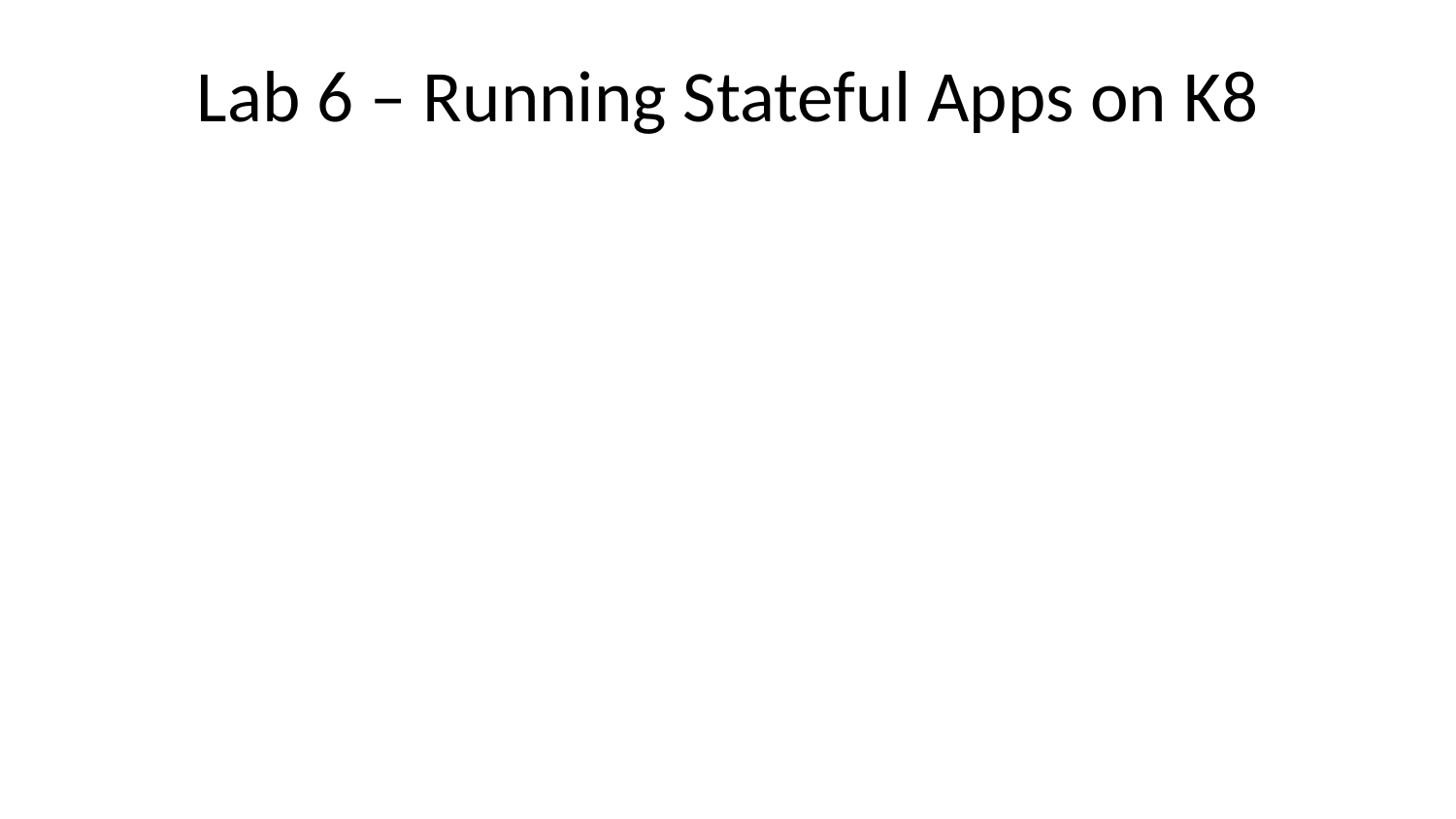

# Lab 6 – Running Stateful Apps on K8